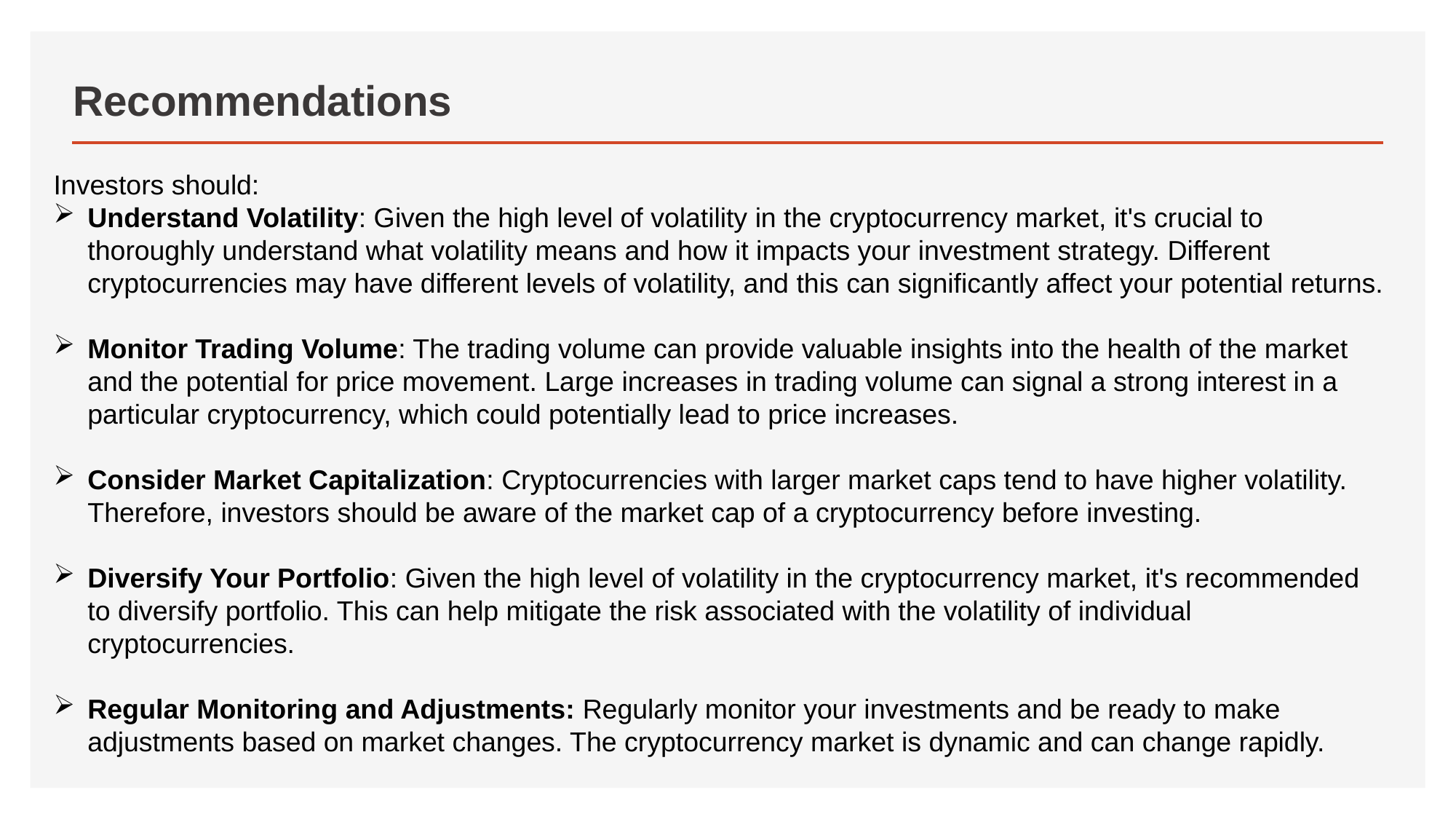

# Recommendations
Investors should:
Understand Volatility: Given the high level of volatility in the cryptocurrency market, it's crucial to thoroughly understand what volatility means and how it impacts your investment strategy. Different cryptocurrencies may have different levels of volatility, and this can significantly affect your potential returns.

Monitor Trading Volume: The trading volume can provide valuable insights into the health of the market and the potential for price movement. Large increases in trading volume can signal a strong interest in a particular cryptocurrency, which could potentially lead to price increases.

Consider Market Capitalization: Cryptocurrencies with larger market caps tend to have higher volatility. Therefore, investors should be aware of the market cap of a cryptocurrency before investing.

Diversify Your Portfolio: Given the high level of volatility in the cryptocurrency market, it's recommended to diversify portfolio. This can help mitigate the risk associated with the volatility of individual cryptocurrencies.

Regular Monitoring and Adjustments: Regularly monitor your investments and be ready to make adjustments based on market changes. The cryptocurrency market is dynamic and can change rapidly.